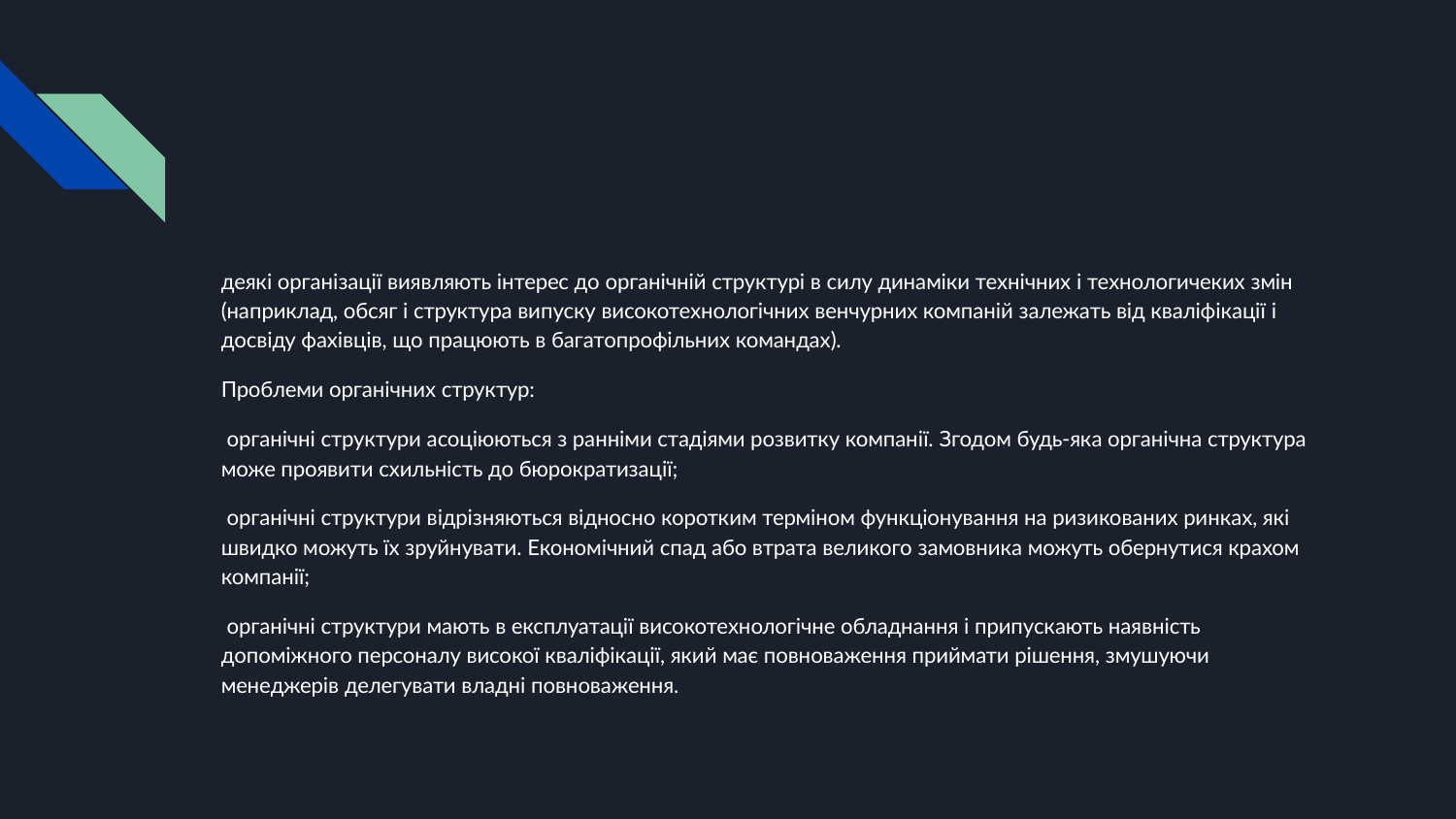

#
деякі організації виявляють інтерес до органічній структурі в силу динаміки технічних і технологичеких змін (наприклад, обсяг і структура випуску високотехнологічних венчурних компаній залежать від кваліфікації і досвіду фахівців, що працюють в багатопрофільних командах).
Проблеми органічних структур:
 органічні структури асоціюються з ранніми стадіями розвитку компанії. Згодом будь-яка органічна структура може проявити схильність до бюрократизації;
 органічні структури відрізняються відносно коротким терміном функціонування на ризикованих ринках, які швидко можуть їх зруйнувати. Економічний спад або втрата великого замовника можуть обернутися крахом компанії;
 органічні структури мають в експлуатації високотехнологічне обладнання і припускають наявність допоміжного персоналу високої кваліфікації, який має повноваження приймати рішення, змушуючи менеджерів делегувати владні повноваження.